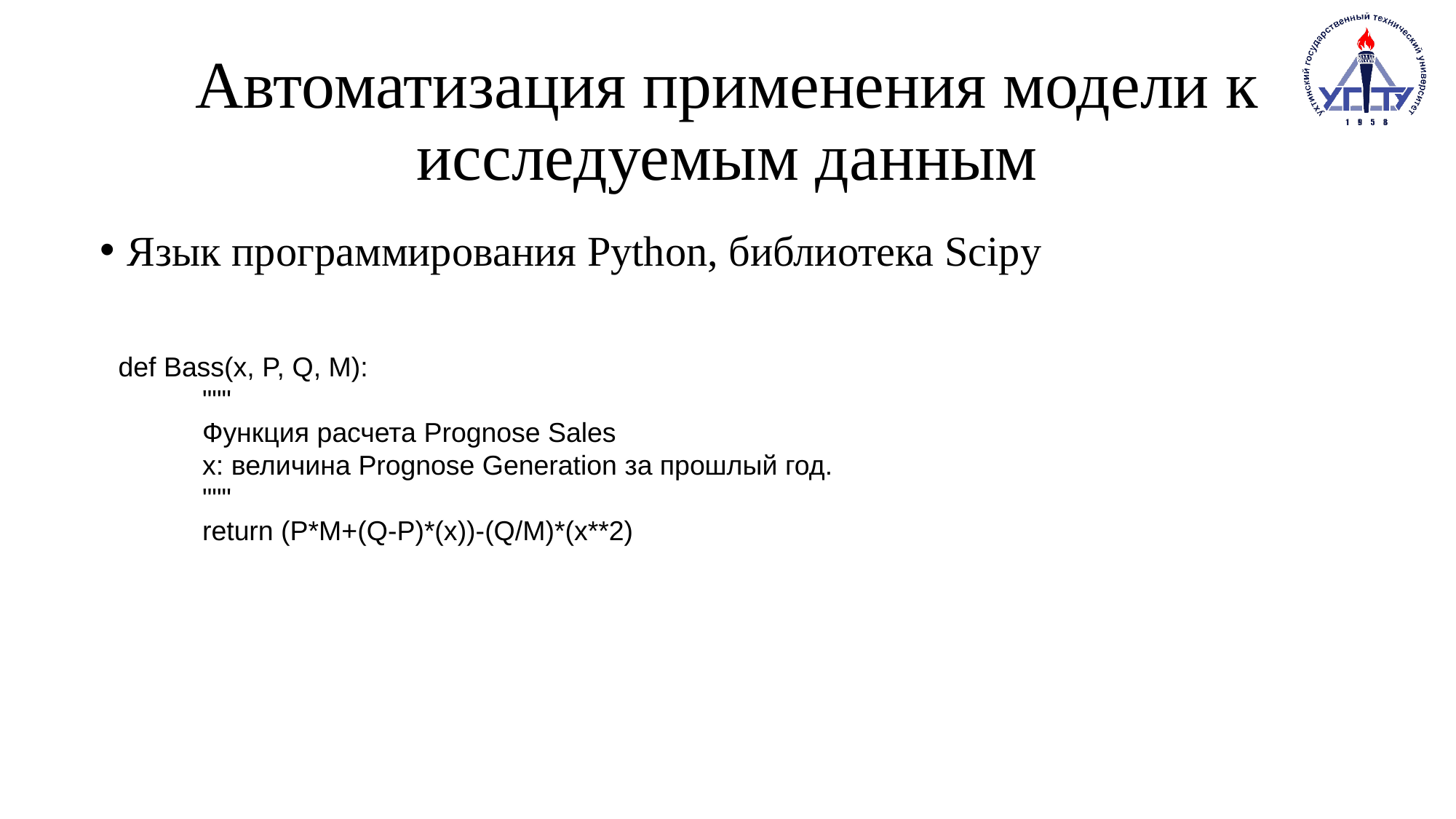

# Автоматизация применения модели к исследуемым данным
Язык программирования Python, библиотека Scipy
 def Bass(x, P, Q, M):
            """
            Функция расчета Prognose Sales
            x: величина Prognose Generation за прошлый год.
            """
            return (P*M+(Q-P)*(x))-(Q/M)*(x**2)